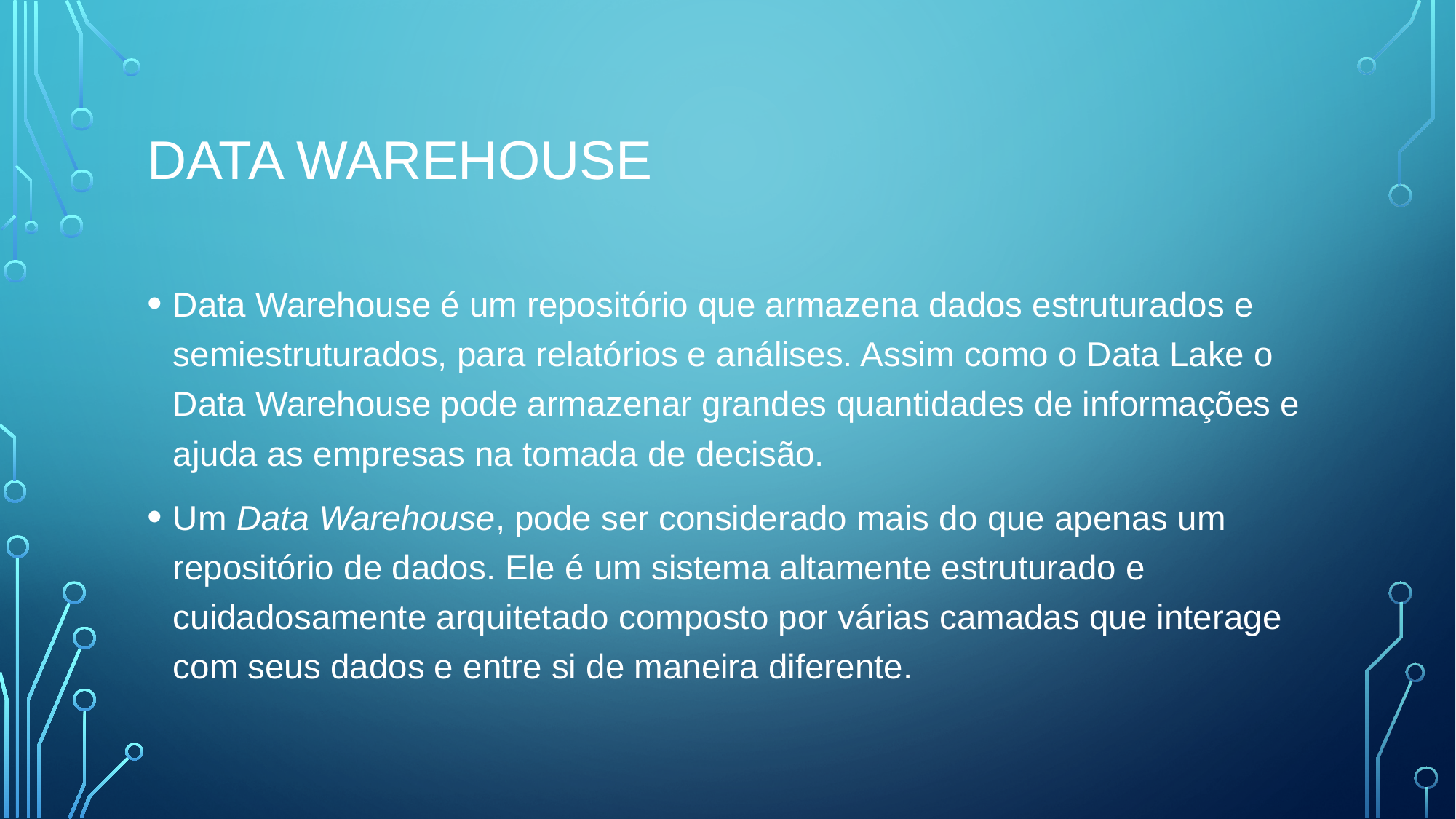

# Data warehouse
Data Warehouse é um repositório que armazena dados estruturados e semiestruturados, para relatórios e análises. Assim como o Data Lake o Data Warehouse pode armazenar grandes quantidades de informações e ajuda as empresas na tomada de decisão.
Um Data Warehouse, pode ser considerado mais do que apenas um repositório de dados. Ele é um sistema altamente estruturado e cuidadosamente arquitetado composto por várias camadas que interage com seus dados e entre si de maneira diferente.